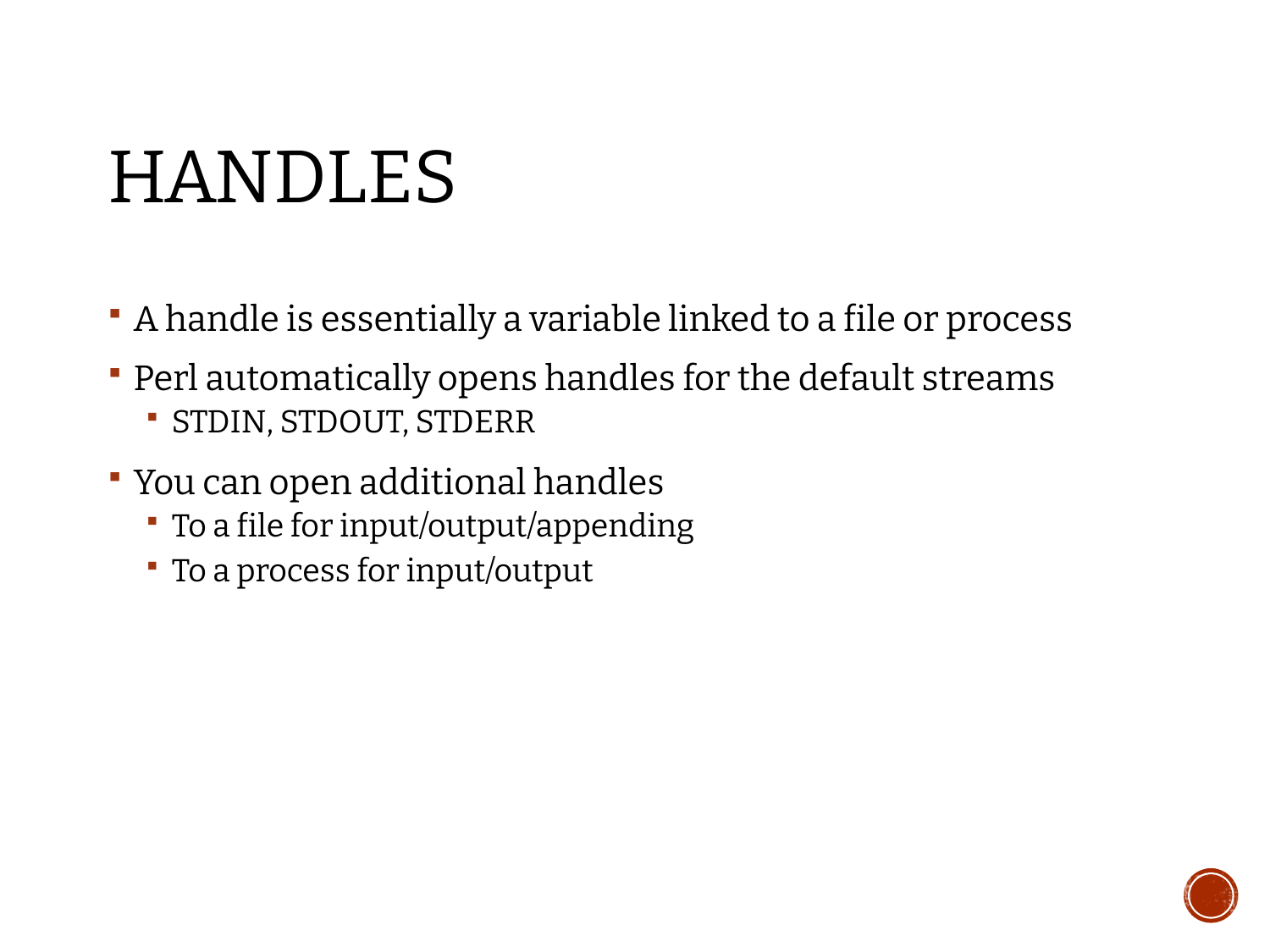

# Handles
A handle is essentially a variable linked to a file or process
Perl automatically opens handles for the default streams
STDIN, STDOUT, STDERR
You can open additional handles
To a file for input/output/appending
To a process for input/output